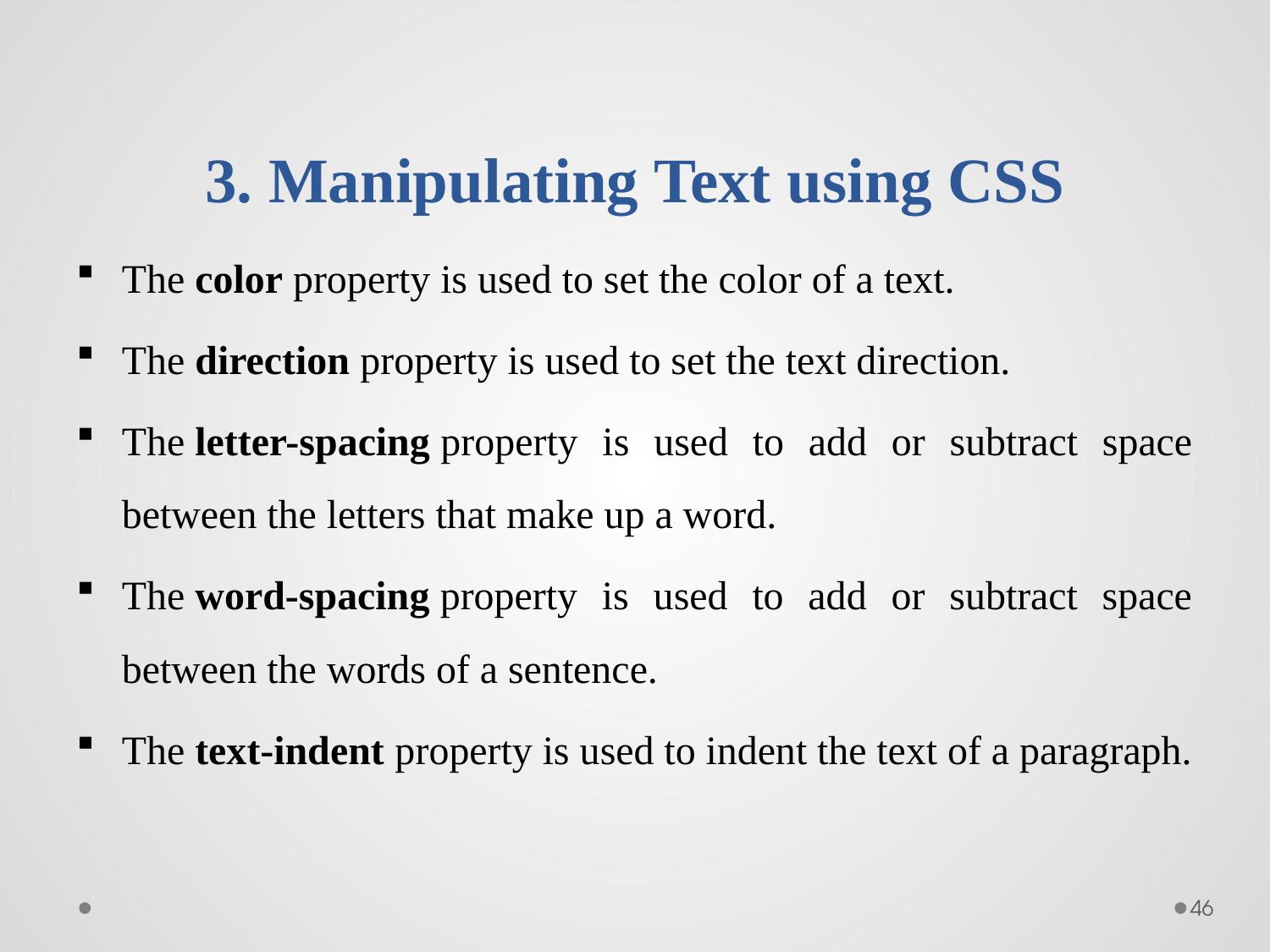

# 3. Manipulating Text using CSS
The color property is used to set the color of a text.
The direction property is used to set the text direction.
The letter-spacing property is used to add or subtract space between the letters that make up a word.
The word-spacing property is used to add or subtract space between the words of a sentence.
The text-indent property is used to indent the text of a paragraph.
46